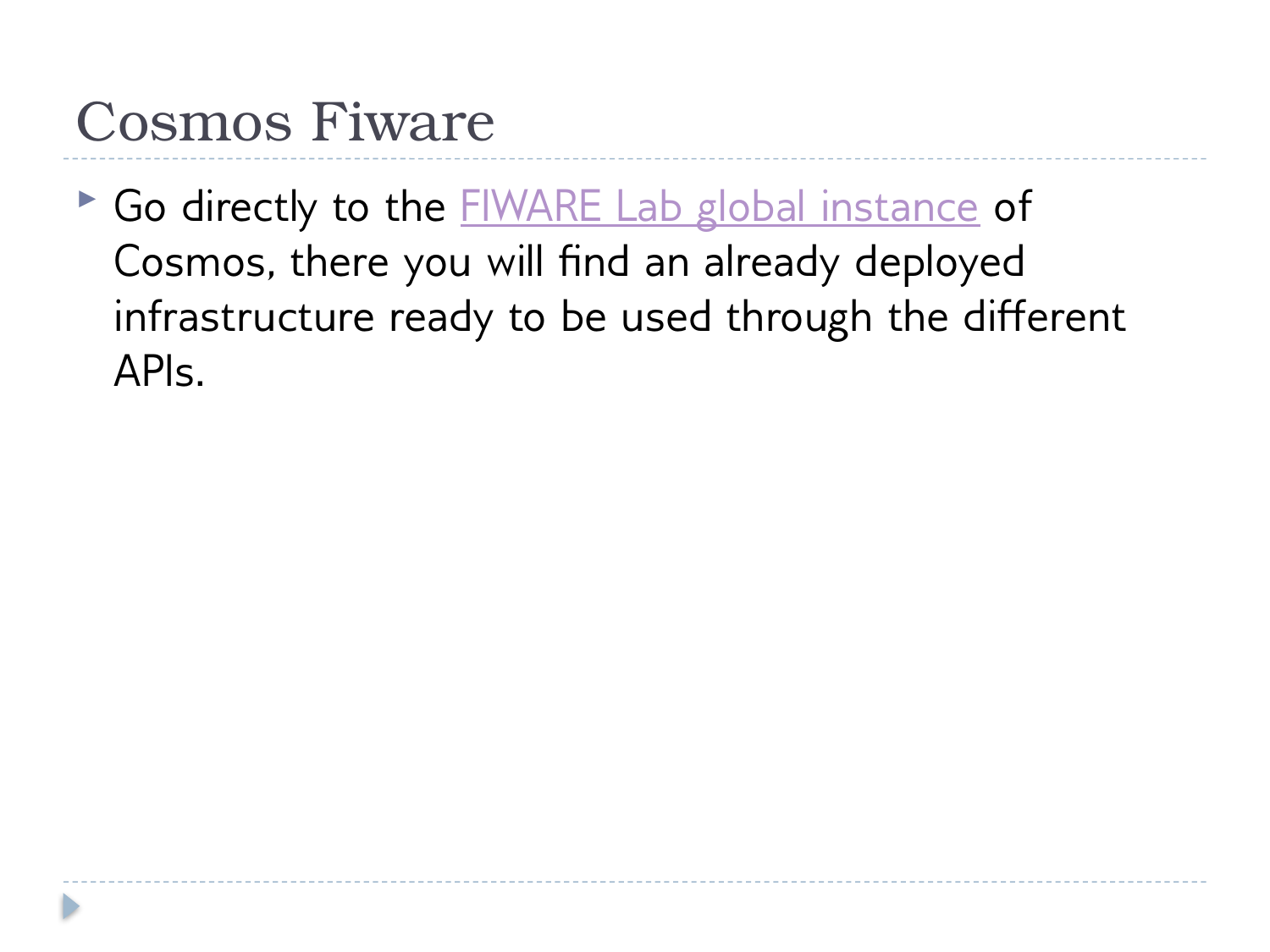

# Cosmos Fiware
Go directly to the FIWARE Lab global instance of Cosmos, there you will find an already deployed infrastructure ready to be used through the different APIs.